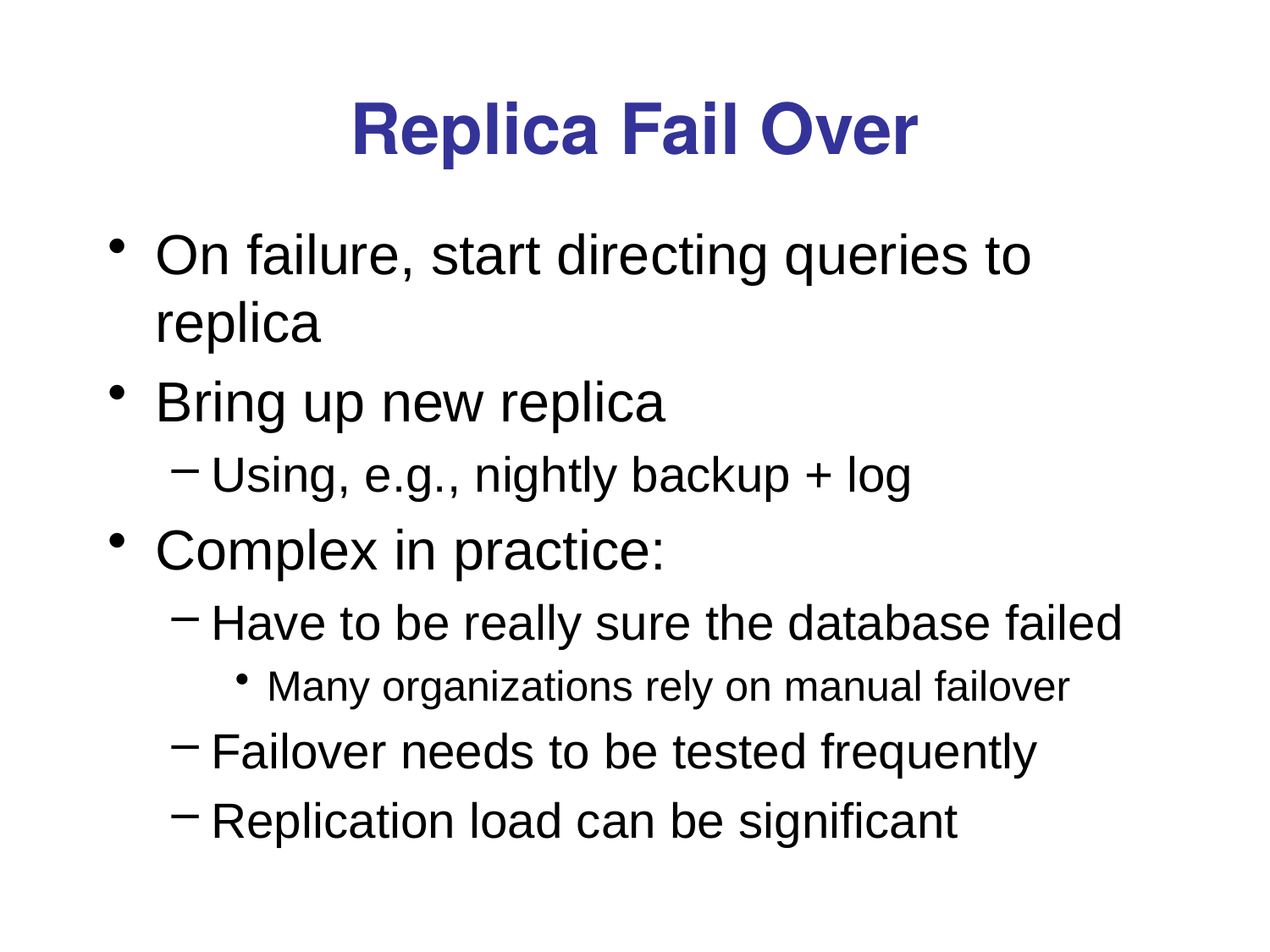

# Replica Fail Over
On failure, start directing queries to replica
Bring up new replica
Using, e.g., nightly backup + log
Complex in practice:
Have to be really sure the database failed
Many organizations rely on manual failover
Failover needs to be tested frequently
Replication load can be significant